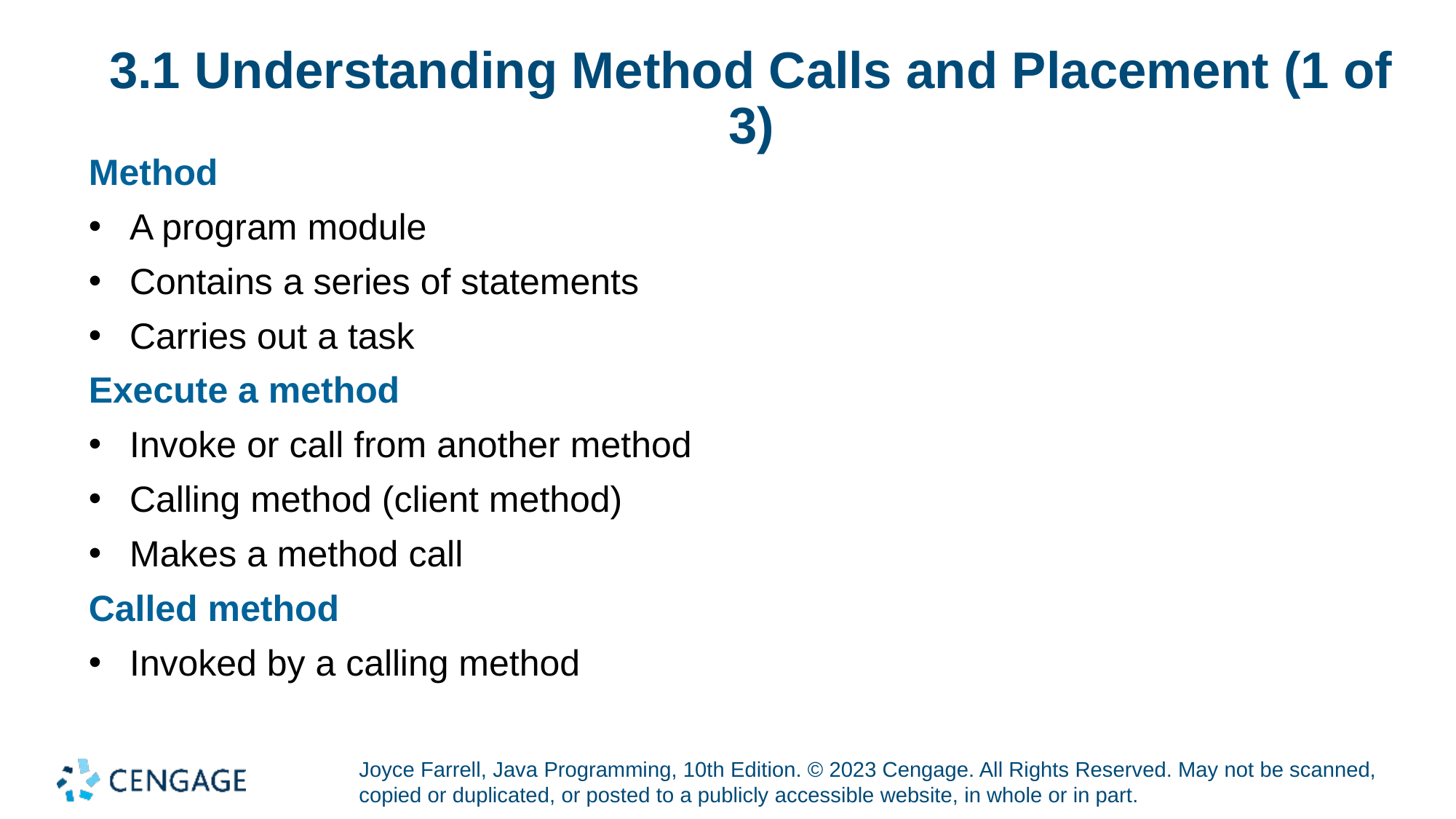

# 3.1 Understanding Method Calls and Placement (1 of 3)
Method
A program module
Contains a series of statements
Carries out a task
Execute a method
Invoke or call from another method
Calling method (client method)
Makes a method call
Called method
Invoked by a calling method